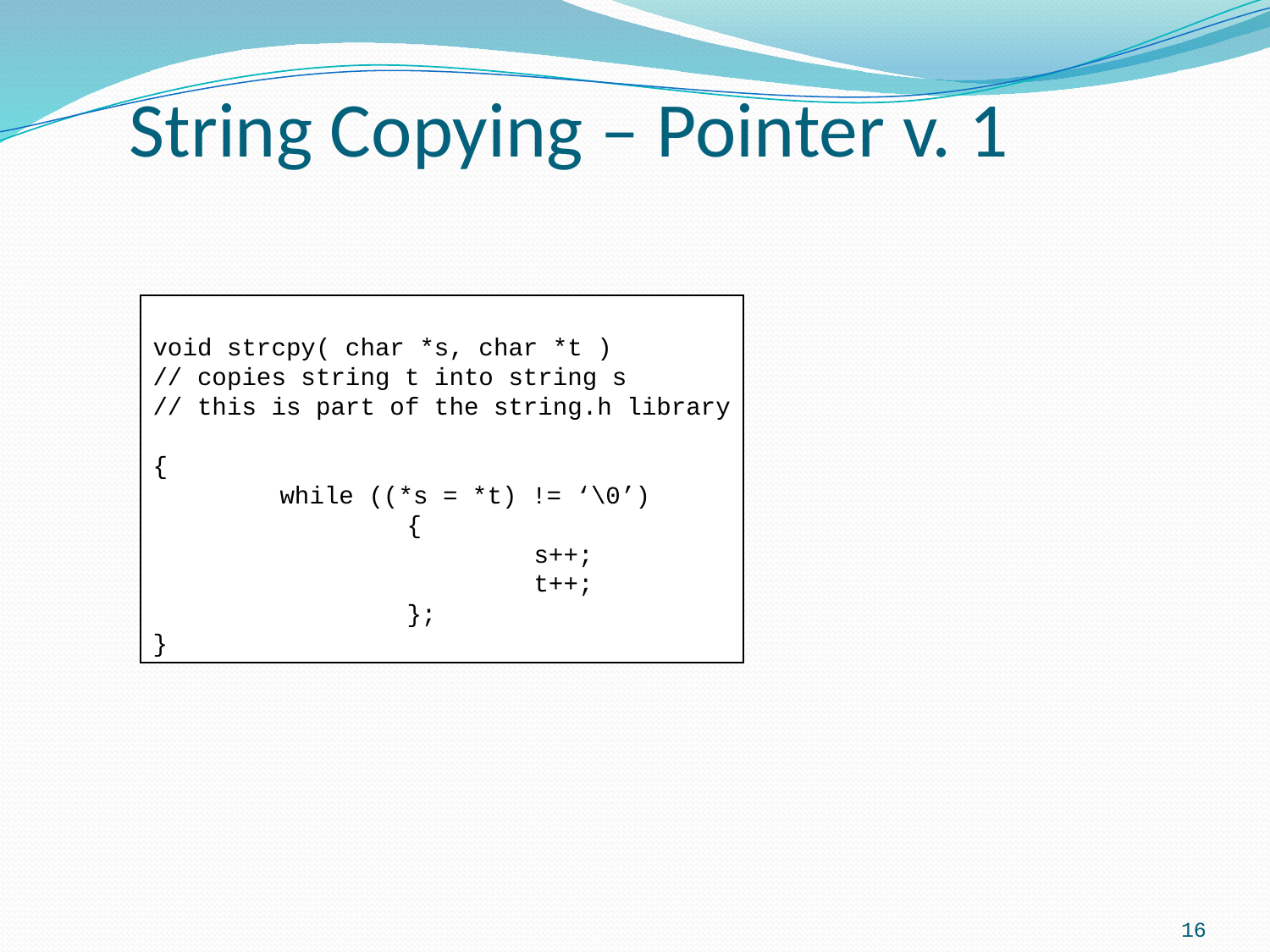

String Copying – Pointer v. 1

void strcpy( char *s, char *t )
// copies string t into string s
// this is part of the string.h library

{
	while ((*s = *t) != ‘\0’)
		{
			s++;
			t++;
		};
}
16